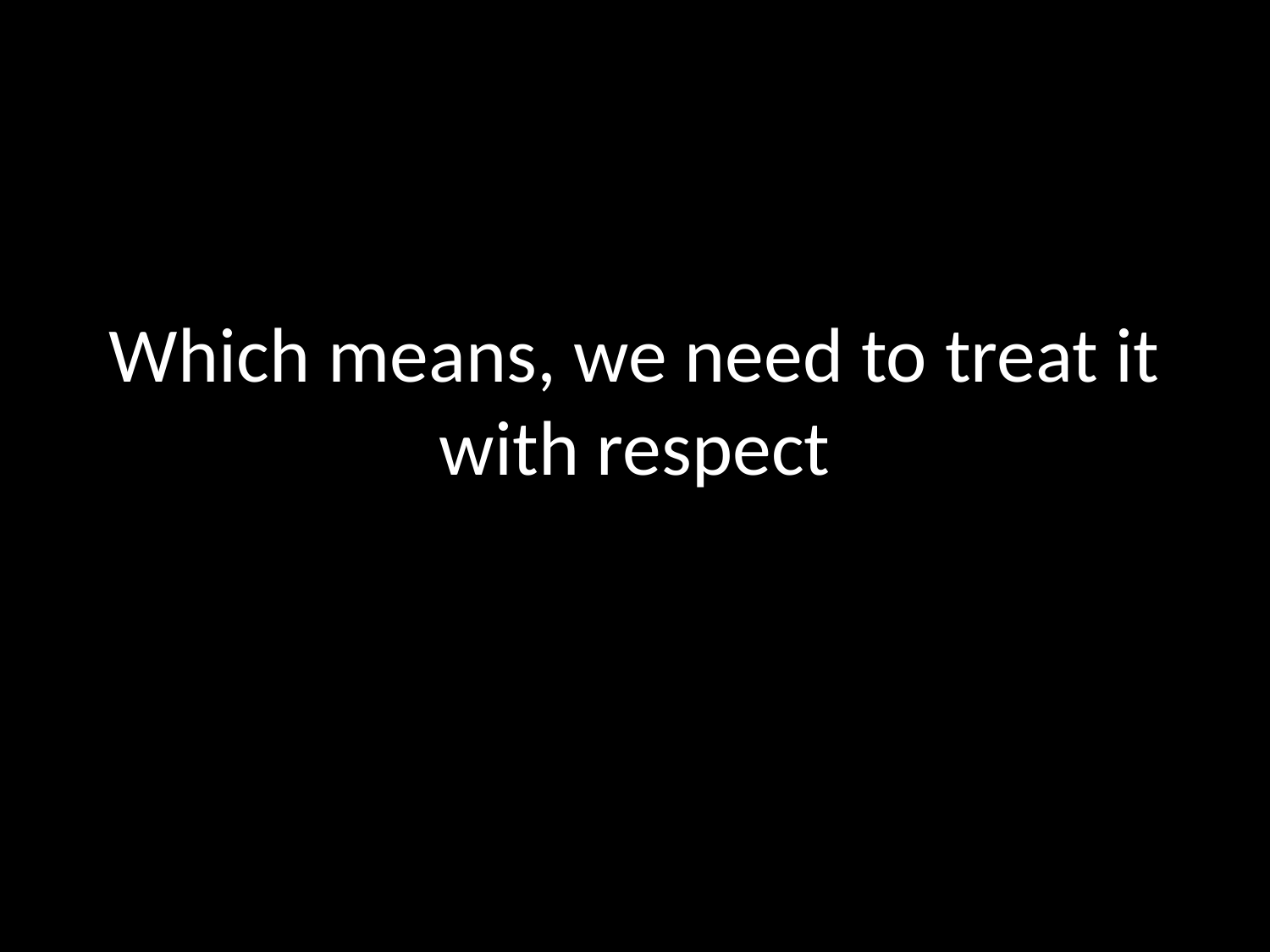

# Which means, we need to treat it with respect